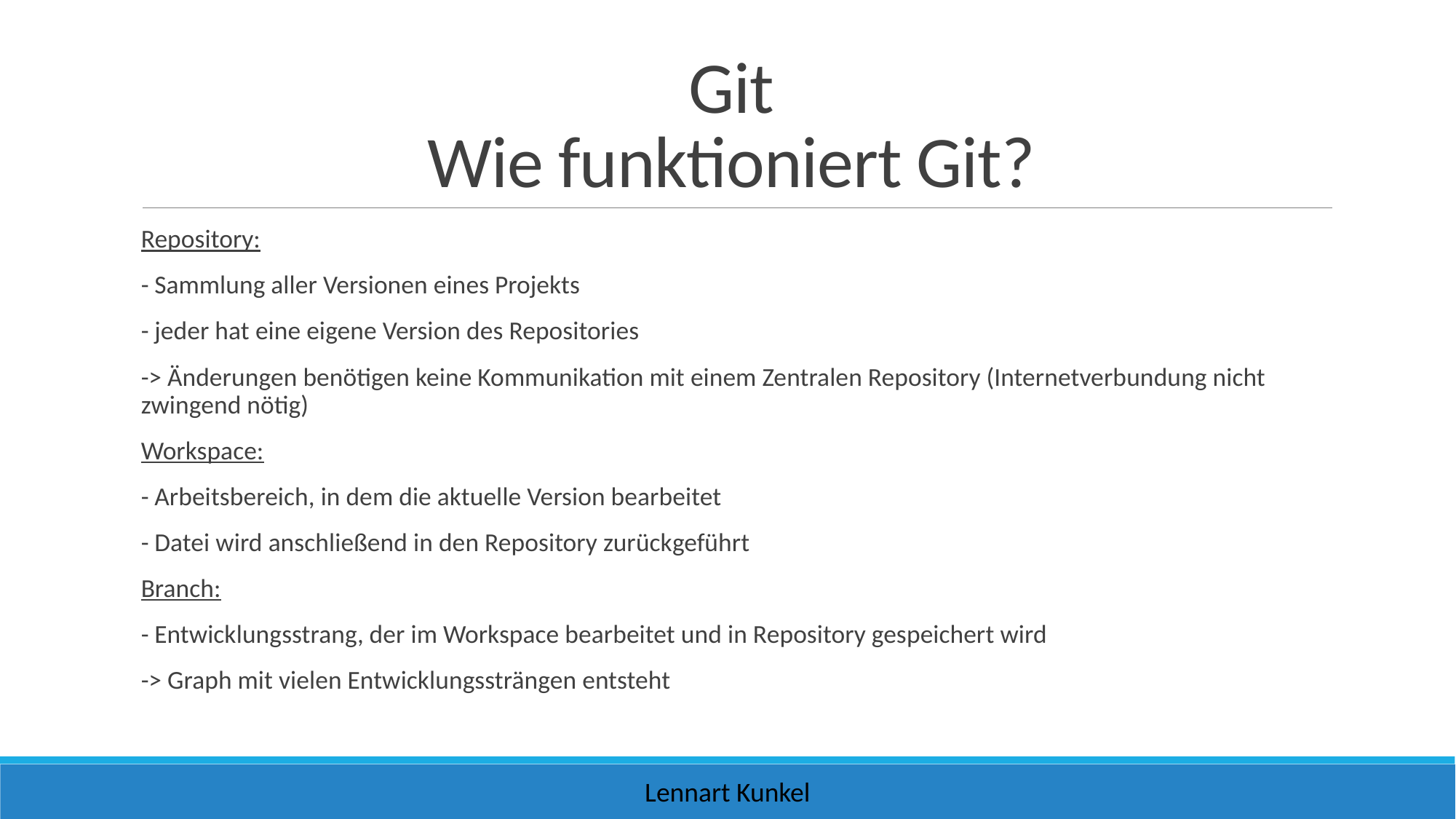

# Git Wie funktioniert Git?
Repository:
- Sammlung aller Versionen eines Projekts
- jeder hat eine eigene Version des Repositories
-> Änderungen benötigen keine Kommunikation mit einem Zentralen Repository (Internetverbundung nicht zwingend nötig)
Workspace:
- Arbeitsbereich, in dem die aktuelle Version bearbeitet
- Datei wird anschließend in den Repository zurückgeführt
Branch:
- Entwicklungsstrang, der im Workspace bearbeitet und in Repository gespeichert wird
-> Graph mit vielen Entwicklungssträngen entsteht
Lennart Kunkel